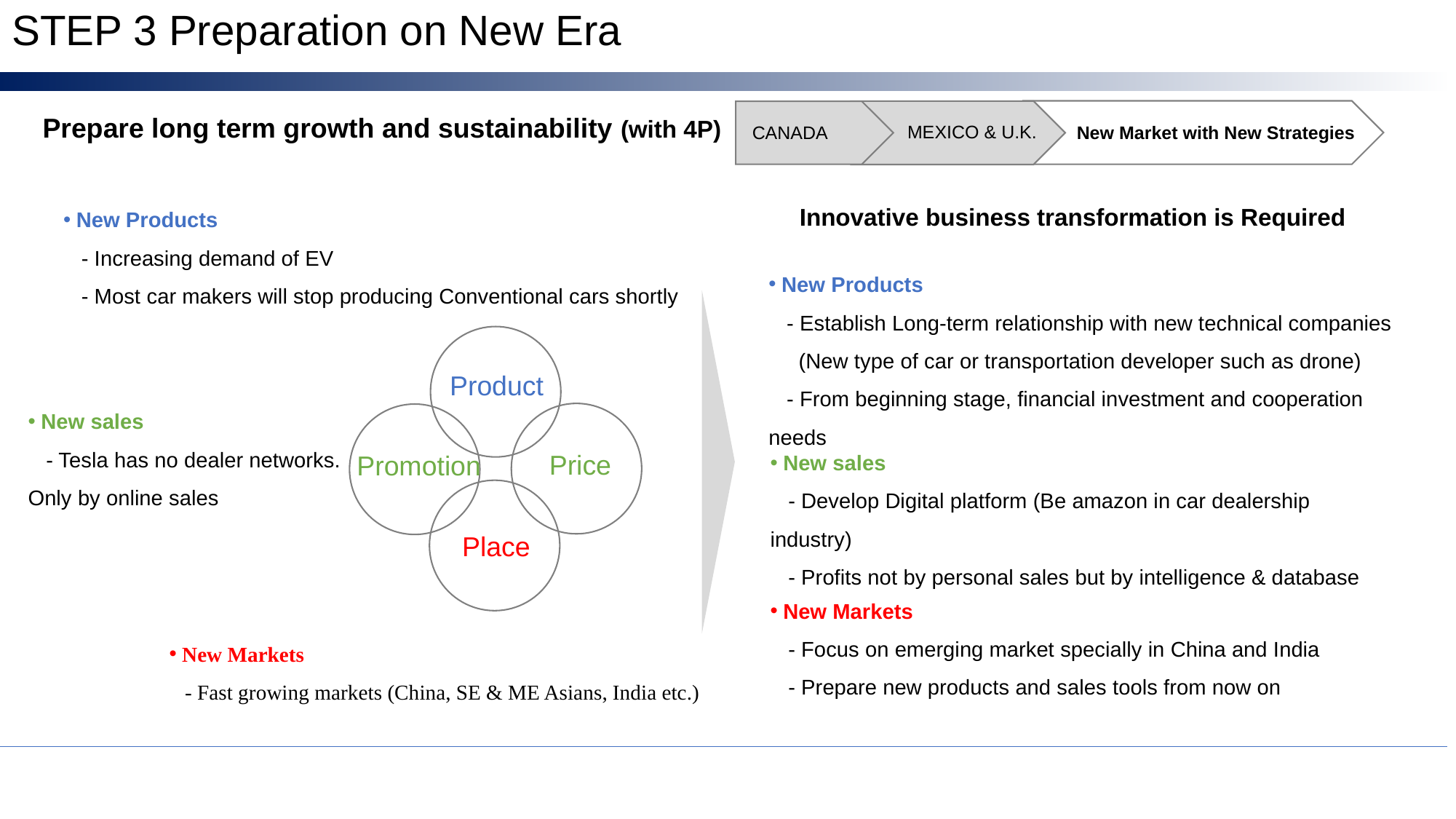

STEP 3 Preparation on New Era

Prepare long term growth and sustainability (with 4P)
MEXICO & U.K.
New Market with New Strategies
CANADA
New Products
   - Increasing demand of EV
   - Most car makers will stop producing Conventional cars shortly
Innovative business transformation is Required
New Products
   - Establish Long-term relationship with new technical companies
     (New type of car or transportation developer such as drone)
   - From beginning stage, financial investment and cooperation needs

Product
New sales
   - Tesla has no dealer networks. Only by online sales

New sales
   - Develop Digital platform (Be amazon in car dealership industry)
   - Profits not by personal sales but by intelligence & database
Price
Promotion

Place
New Markets
   - Focus on emerging market specially in China and India
   - Prepare new products and sales tools from now on
New Markets
   - Fast growing markets (China, SE & ME Asians, India etc.)